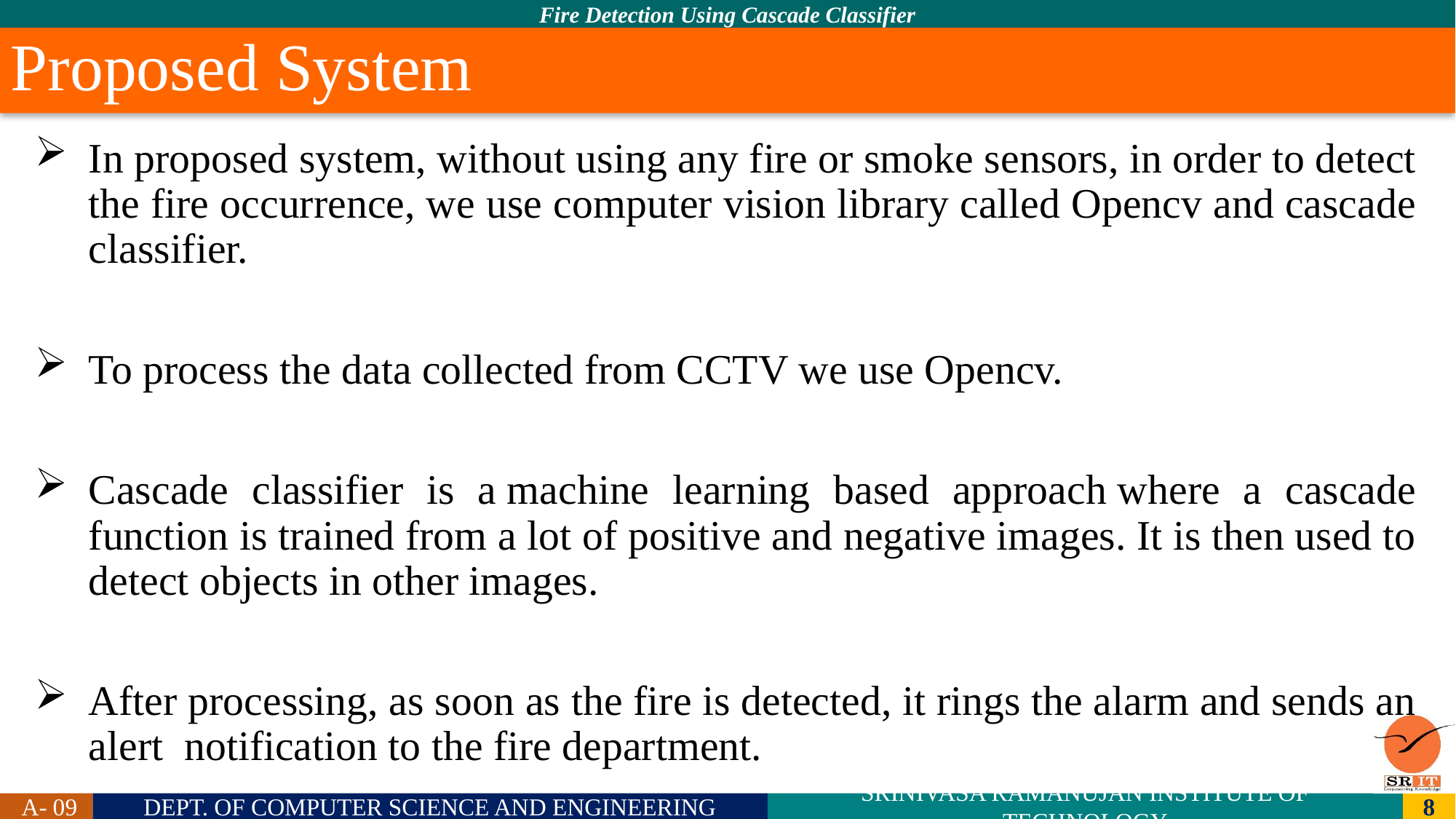

# Proposed System
In proposed system, without using any fire or smoke sensors, in order to detect the fire occurrence, we use computer vision library called Opencv and cascade classifier.

To process the data collected from CCTV we use Opencv.

Cascade classifier is a machine learning based approach where a cascade function is trained from a lot of positive and negative images. It is then used to detect objects in other images.

After processing, as soon as the fire is detected, it rings the alarm and sends an alert  notification to the fire department.